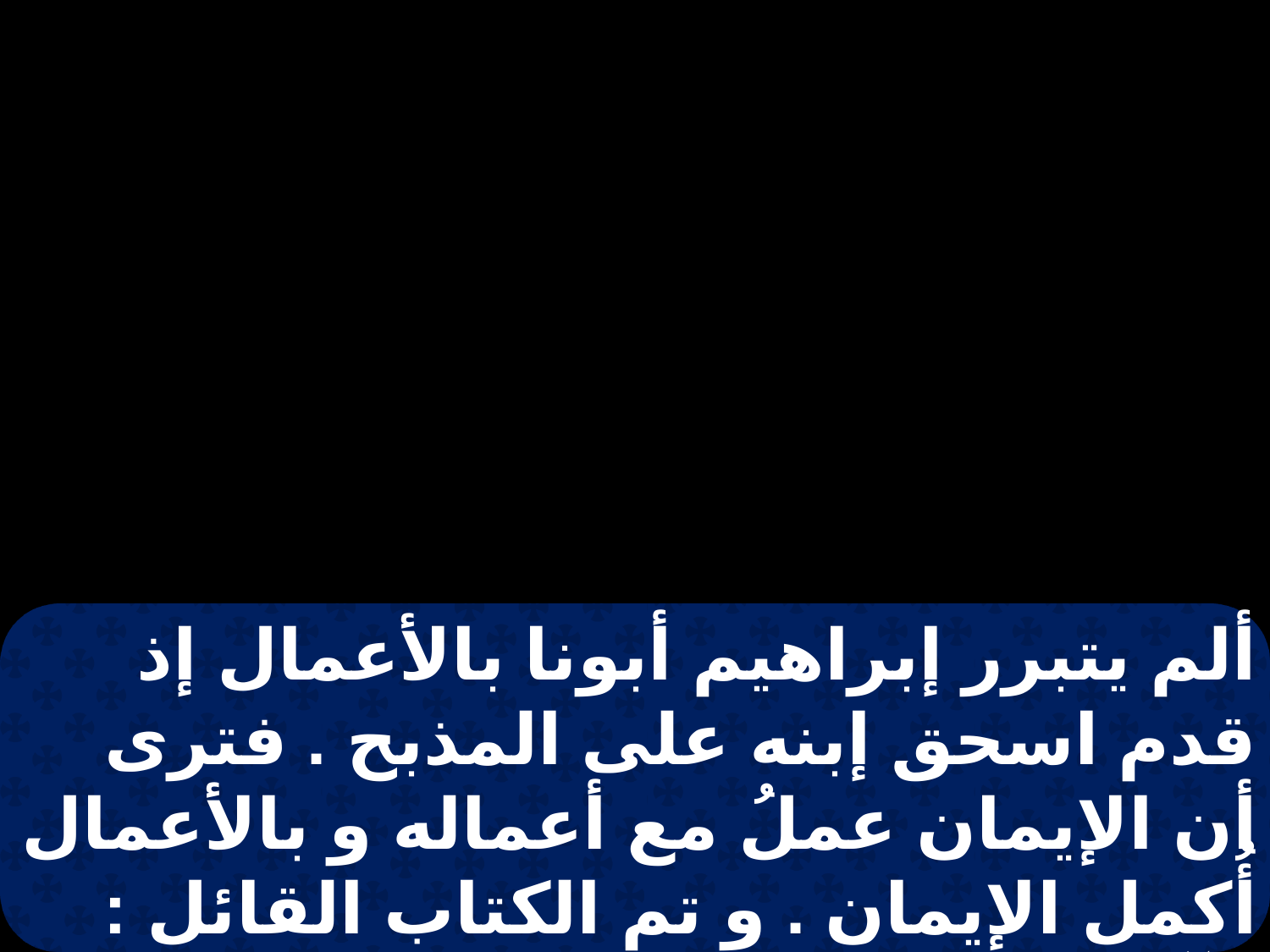

ألم يتبرر إبراهيم أبونا بالأعمال إذ قدم اسحق إبنه على المذبح . فترى أن الإيمان عملُ مع أعماله و بالأعمال أُكمل الإيمان . و تم الكتاب القائل : فآمن إبرهيم .